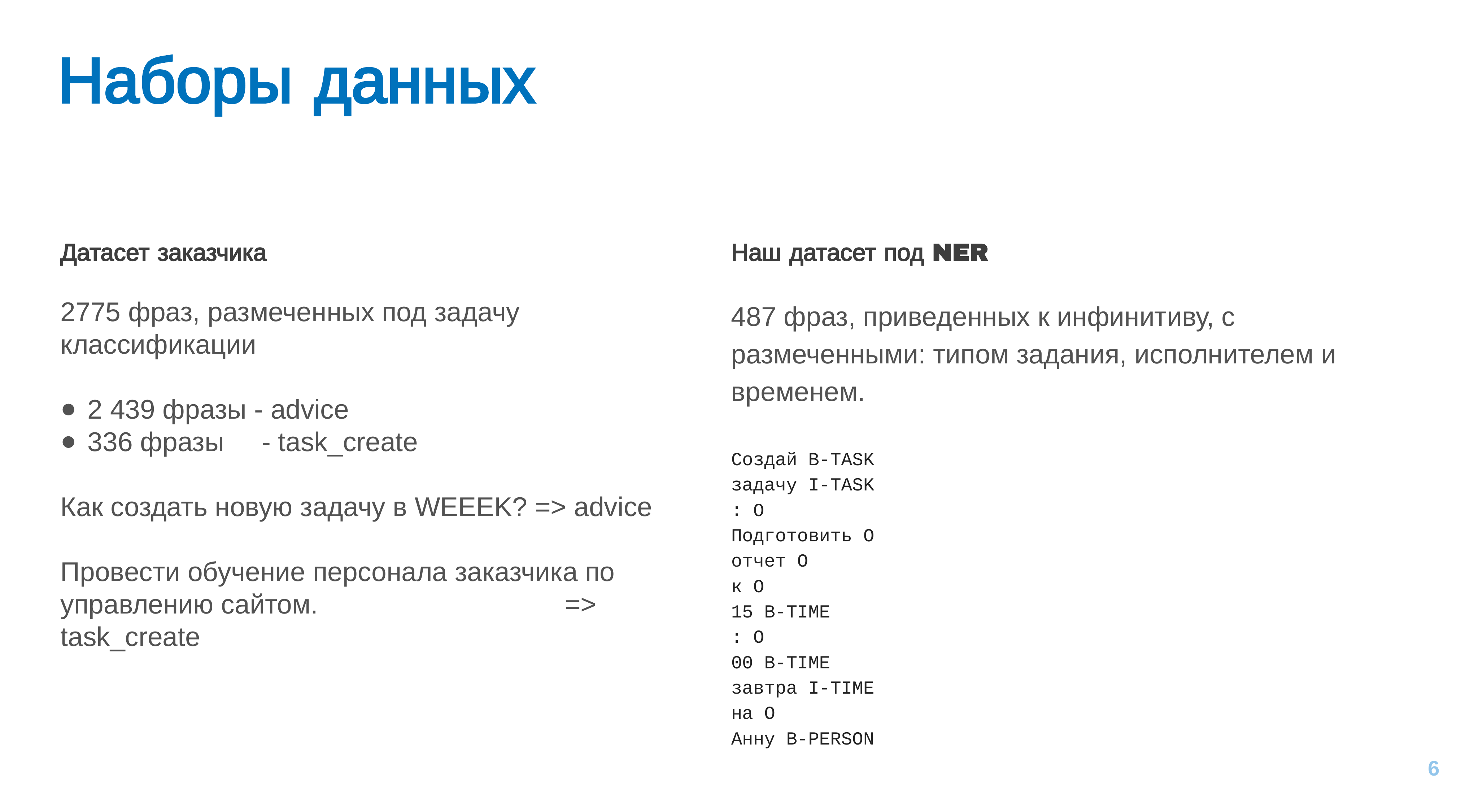

# Наборы данных
Датасет заказчика

2775 фраз, размеченных под задачу классификации

2 439 фразы - advice
336 фразы     - task_create

Как создать новую задачу в WEEEK? => advice

Провести обучение персонала заказчика по управлению сайтом.                                 => task_create
Наш датасет под NER

487 фраз, приведенных к инфинитиву, с размеченными: типом задания, исполнителем и временем.

Создай B-TASK
задачу I-TASK
: O
Подготовить O
отчет O
к O
15 B-TIME
: O
00 B-TIME
завтра I-TIME
на O
Анну B-PERSON

6